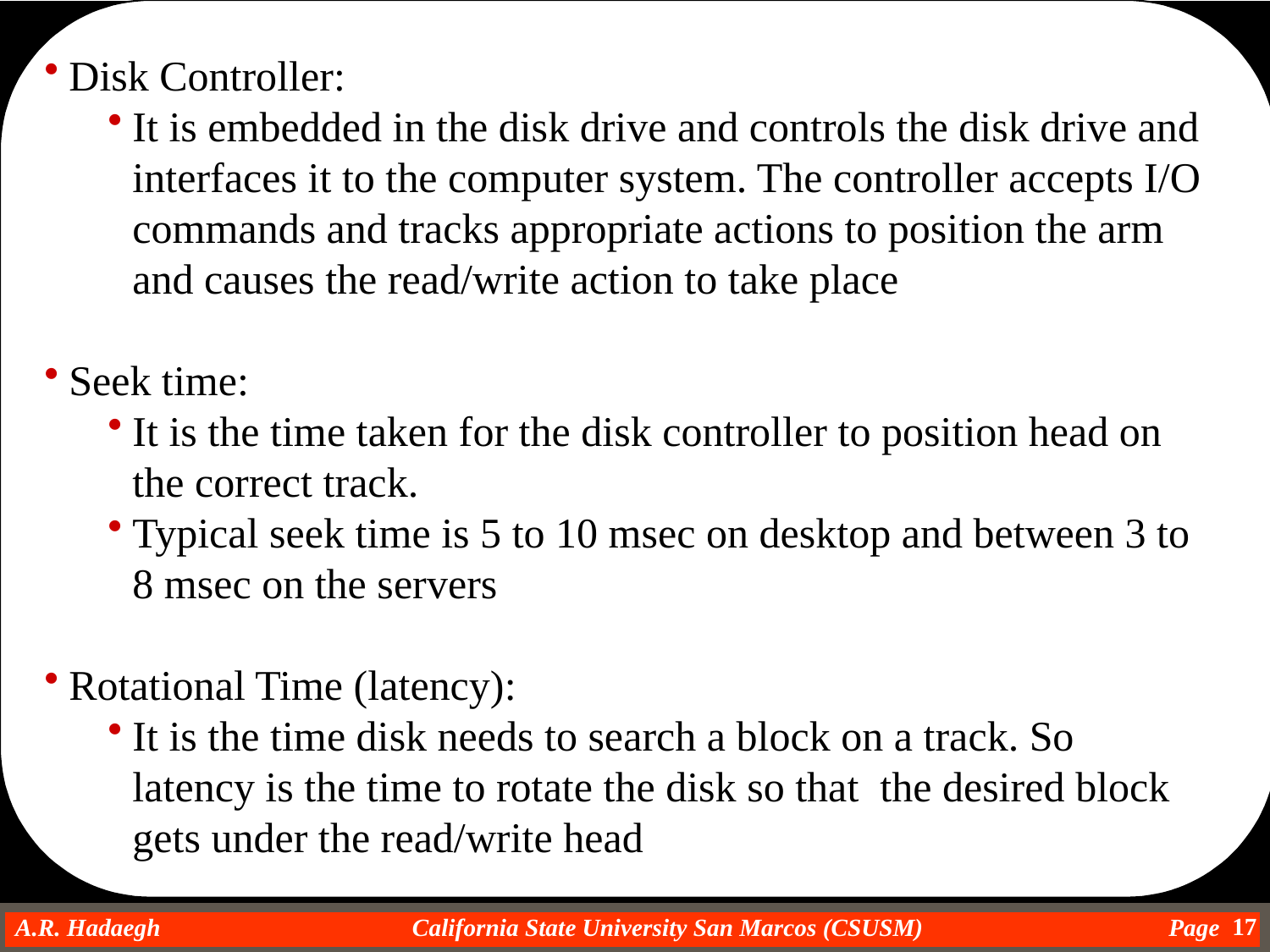

Disk Controller:
It is embedded in the disk drive and controls the disk drive and interfaces it to the computer system. The controller accepts I/O commands and tracks appropriate actions to position the arm and causes the read/write action to take place

Seek time:
It is the time taken for the disk controller to position head on the correct track.
Typical seek time is 5 to 10 msec on desktop and between 3 to 8 msec on the servers

Rotational Time (latency):
It is the time disk needs to search a block on a track. So latency is the time to rotate the disk so that  the desired block  gets under the read/write head
17